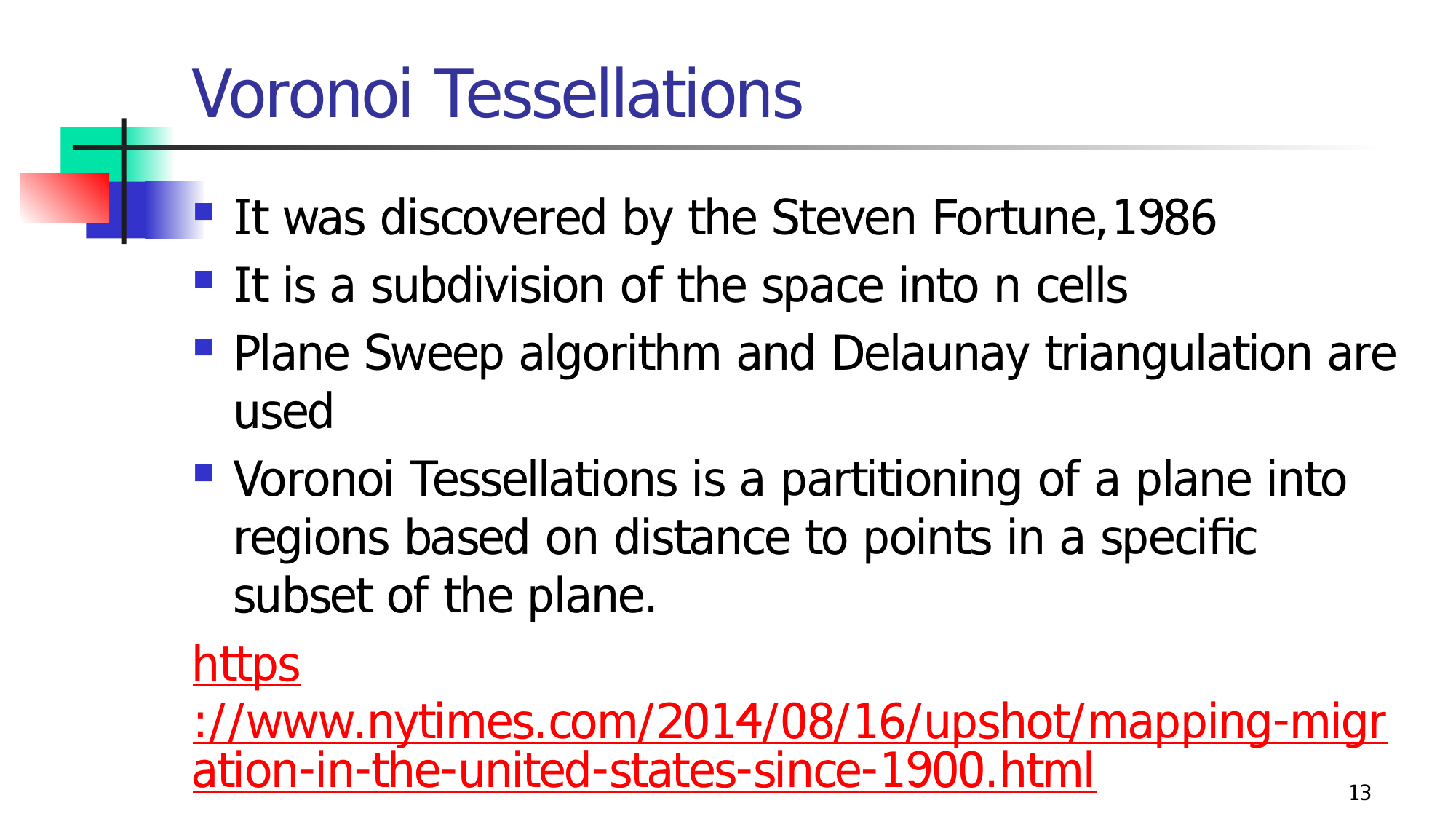

# Voronoi Tessellations
It was discovered by the Steven Fortune,1986
It is a subdivision of the space into n cells
Plane Sweep algorithm and Delaunay triangulation are used
Voronoi Tessellations is a partitioning of a plane into regions based on distance to points in a specific subset of the plane.
https://www.nytimes.com/2014/08/16/upshot/mapping-migration-in-the-united-states-since-1900.html

13